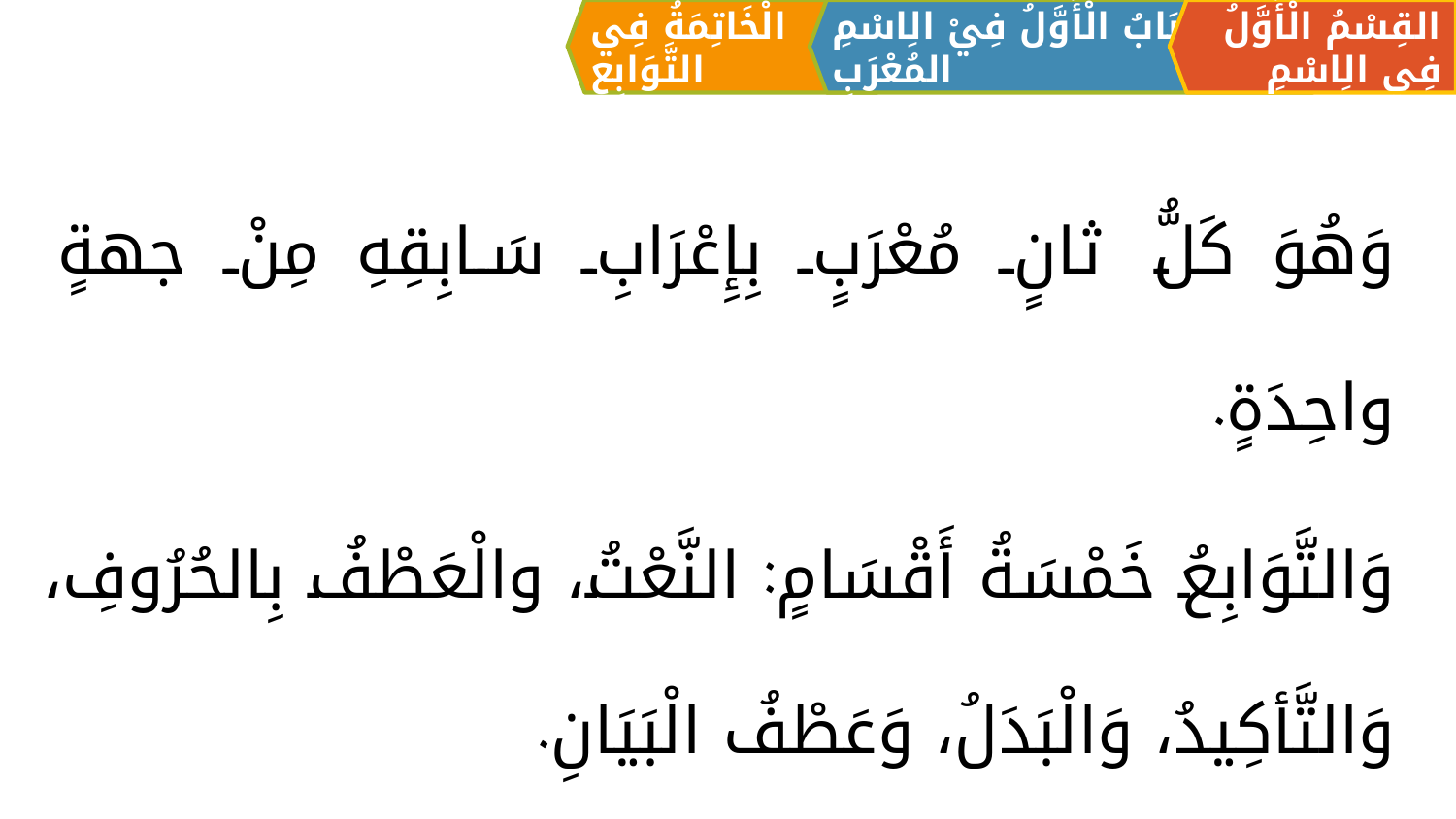

الْخَاتِمَةُ فِي التَّوَابِعِ
القِسْمُ الْأَوَّلُ فِي الِاسْمِ
اَلبَابُ الْأَوَّلُ فِيْ الِاسْمِ المُعْرَبِ
وَهُوَ كَلُّ ثانٍ مُعْرَبٍ بِإِعْرَابِ سَابِقِهِ مِنْ جهةٍ واحِدَةٍ.
وَالتَّوَابِعُ خَمْسَةُ أَقْسَامٍ: النَّعْتُ، والْعَطْفُ بِالحُرُوفِ، وَالتَّأكِيدُ، وَالْبَدَلُ، وَعَطْفُ الْبَيَانِ.